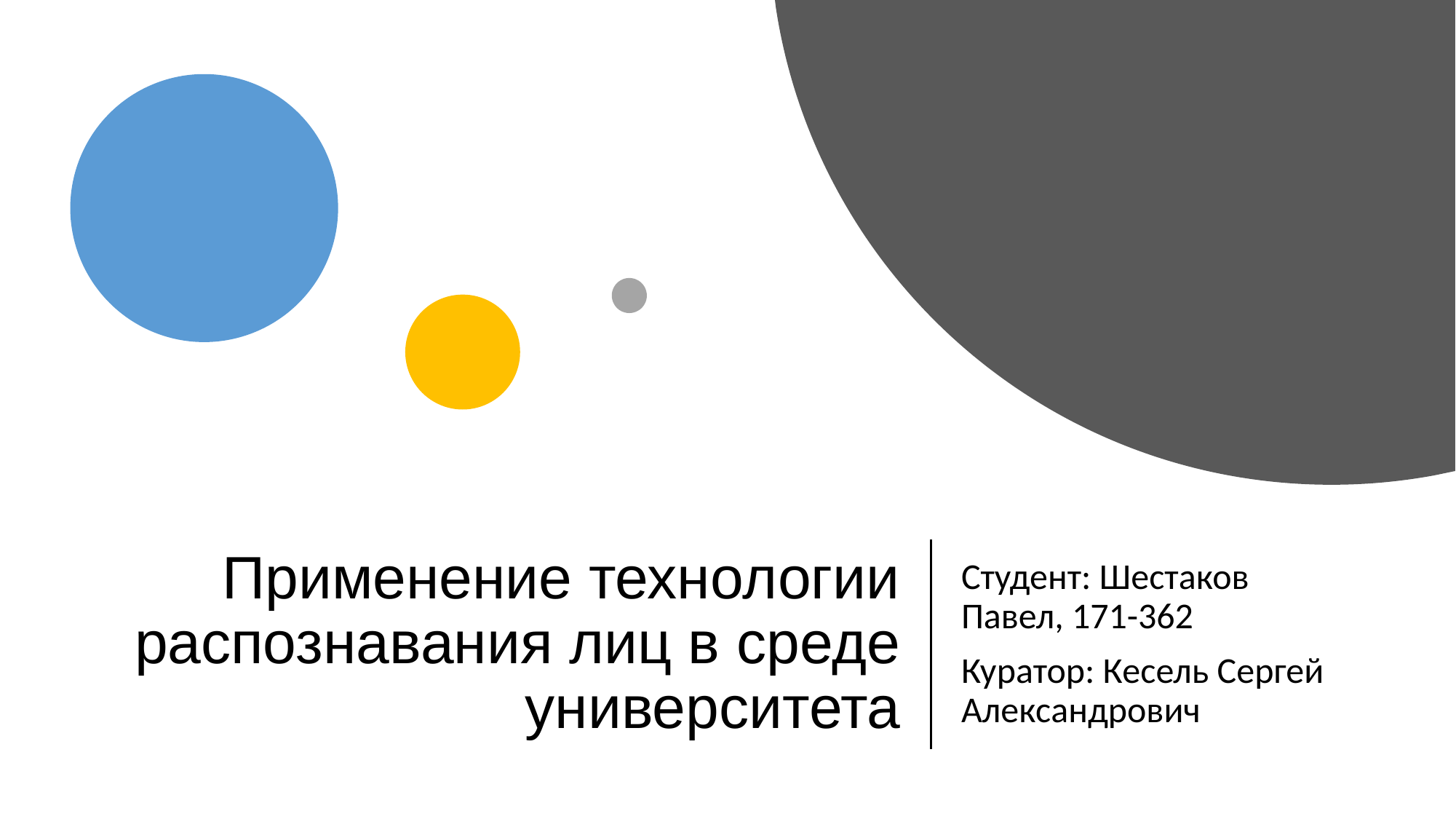

# Применение технологии распознавания лиц в среде университета
Студент: Шестаков Павел, 171-362
Куратор: Кесель Сергей Александрович